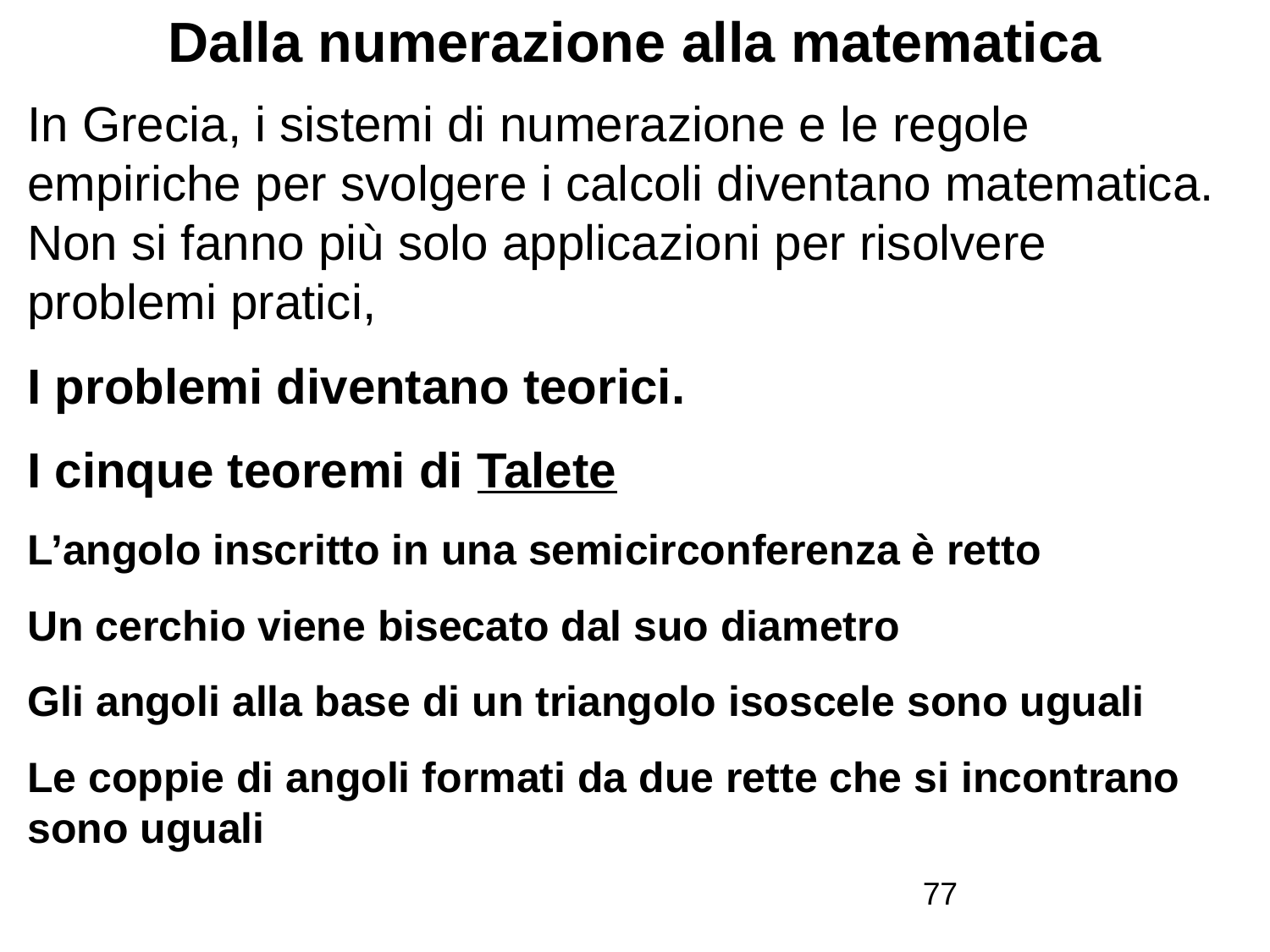

# Dalla numerazione alla matematica
In Grecia, i sistemi di numerazione e le regole empiriche per svolgere i calcoli diventano matematica. Non si fanno più solo applicazioni per risolvere problemi pratici,
I problemi diventano teorici.
I cinque teoremi di Talete
L’angolo inscritto in una semicirconferenza è retto
Un cerchio viene bisecato dal suo diametro
Gli angoli alla base di un triangolo isoscele sono uguali
Le coppie di angoli formati da due rette che si incontrano sono uguali

77